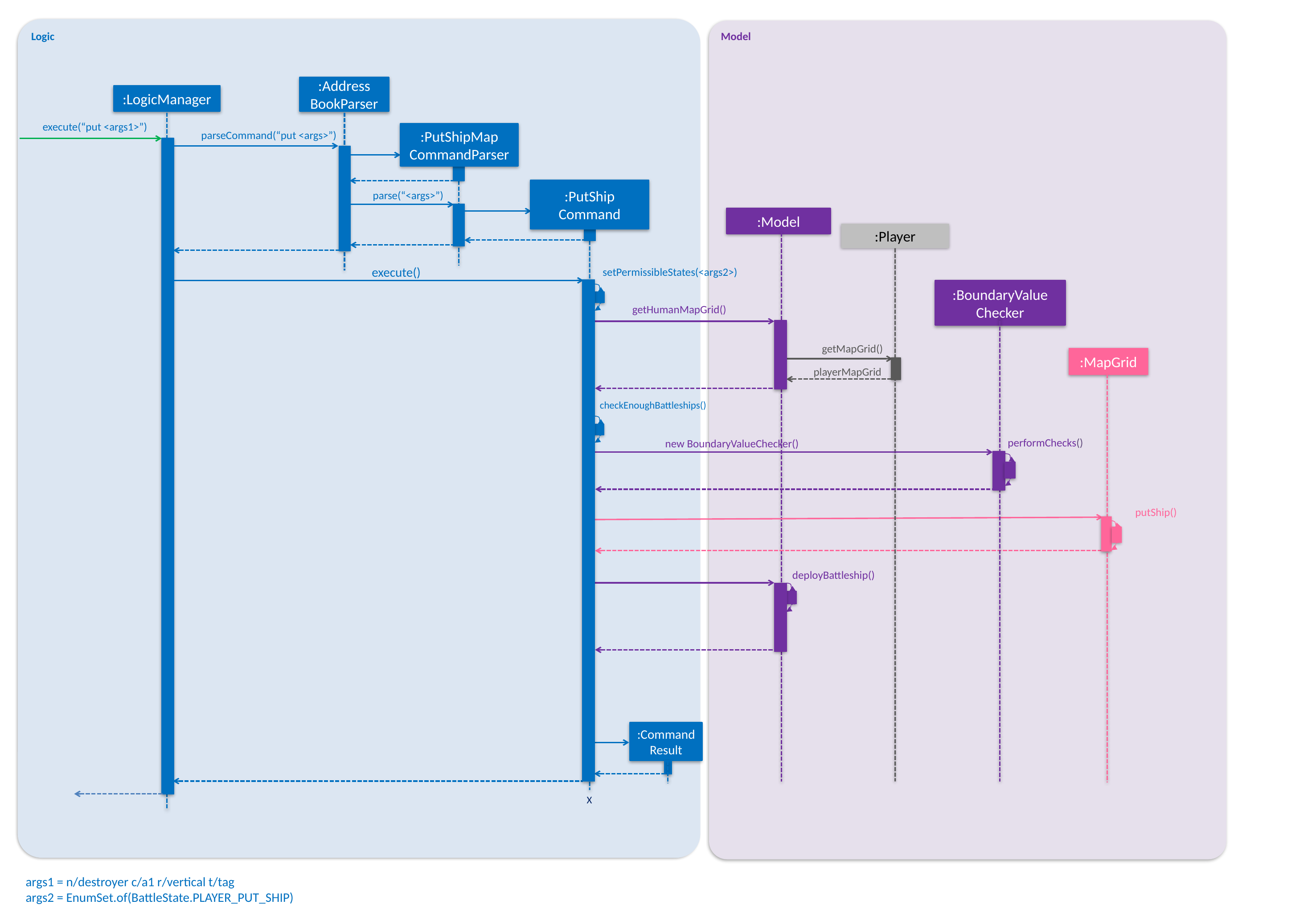

Logic
Model
:Address
BookParser
:LogicManager
execute(“put <args1>”)
:PutShipMap
CommandParser
parseCommand(“put <args>”)

:PutShip
Command
parse(“<args>”)

:Model
:Player

execute()
setPermissibleStates(<args2>)

:BoundaryValue
Checker

getHumanMapGrid()

getMapGrid()
:MapGrid

playerMapGrid
checkEnoughBattleships()

performChecks()
new BoundaryValueChecker()

putShip()

deployBattleship()

:Command
Result

X
args1 = n/destroyer c/a1 r/vertical t/tag
args2 = EnumSet.of(BattleState.PLAYER_PUT_SHIP)